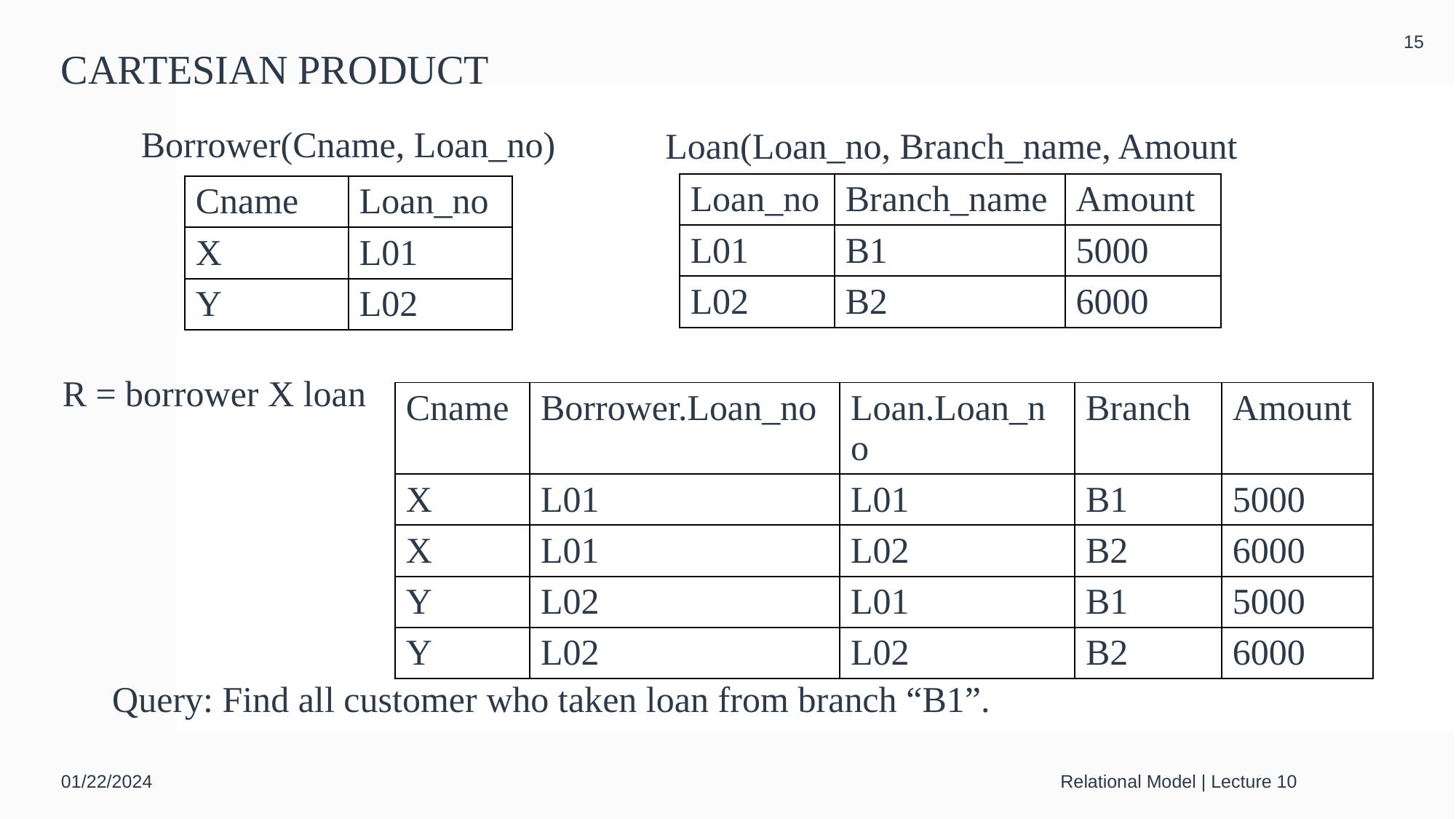

15
# CARTESIAN PRODUCT
Borrower(Cname, Loan_no)
 Loan(Loan_no, Branch_name, Amount
| Loan\_no | Branch\_name | Amount |
| --- | --- | --- |
| L01 | B1 | 5000 |
| L02 | B2 | 6000 |
| Cname | Loan\_no |
| --- | --- |
| X | L01 |
| Y | L02 |
R = borrower X loan
| Cname | Borrower.Loan\_no | Loan.Loan\_no | Branch | Amount |
| --- | --- | --- | --- | --- |
| X | L01 | L01 | B1 | 5000 |
| X | L01 | L02 | B2 | 6000 |
| Y | L02 | L01 | B1 | 5000 |
| Y | L02 | L02 | B2 | 6000 |
Query: Find all customer who taken loan from branch “B1”.
01/22/2024
Relational Model | Lecture 10